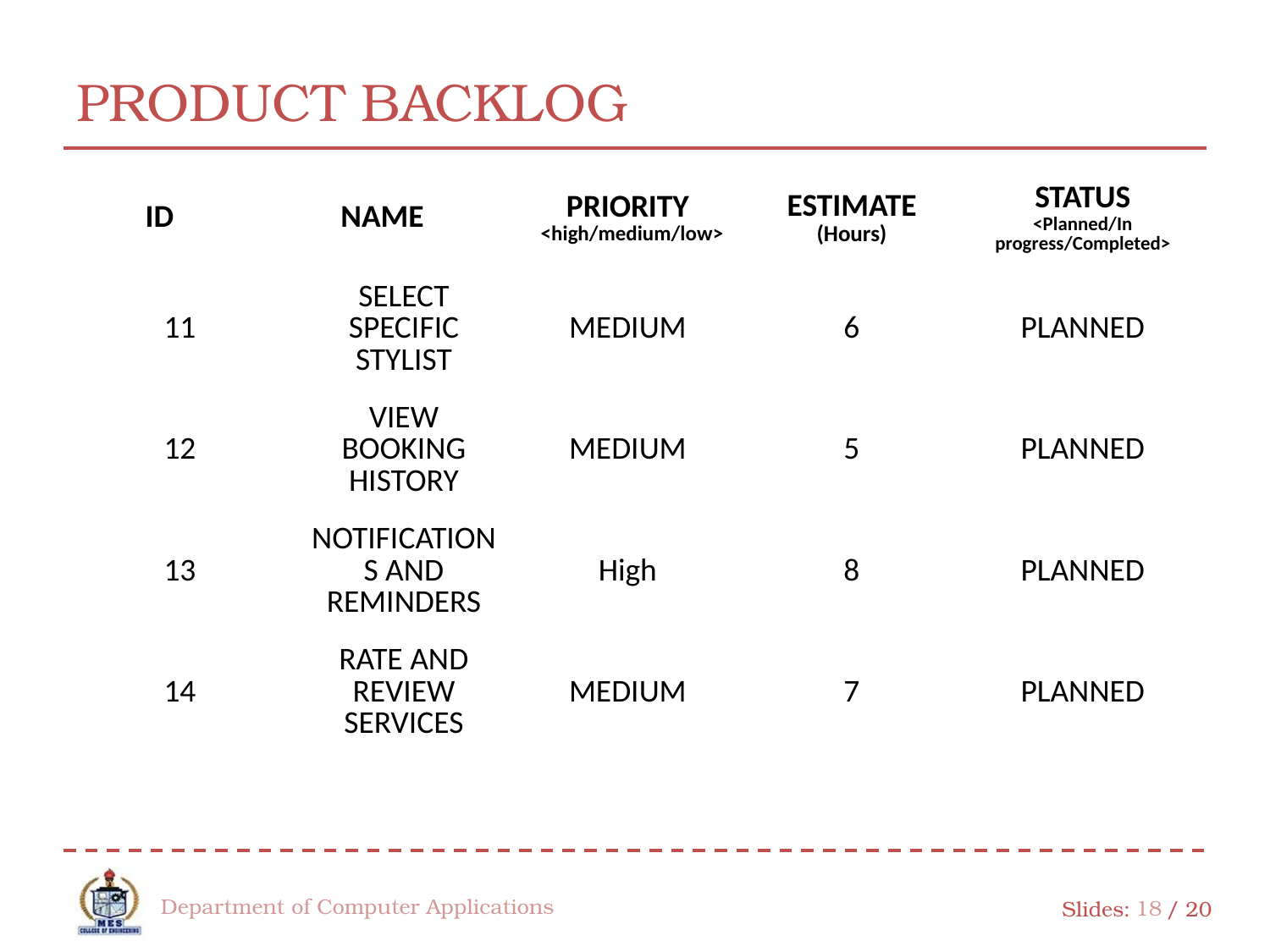

# PRODUCT BACKLOG

| ID | NAME | PRIORITY <high/medium/low> | ESTIMATE (Hours) | STATUS <Planned/In progress/Completed> |
| --- | --- | --- | --- | --- |
| 11 | SELECT SPECIFIC STYLIST | MEDIUM | 6 | PLANNED |
| 12 | VIEW BOOKING HISTORY | MEDIUM | 5 | PLANNED |
| 13 | NOTIFICATIONS AND REMINDERS | High | 8 | PLANNED |
| 14 | RATE AND REVIEW SERVICES | MEDIUM | 7 | PLANNED |

Department of Computer Applications
18